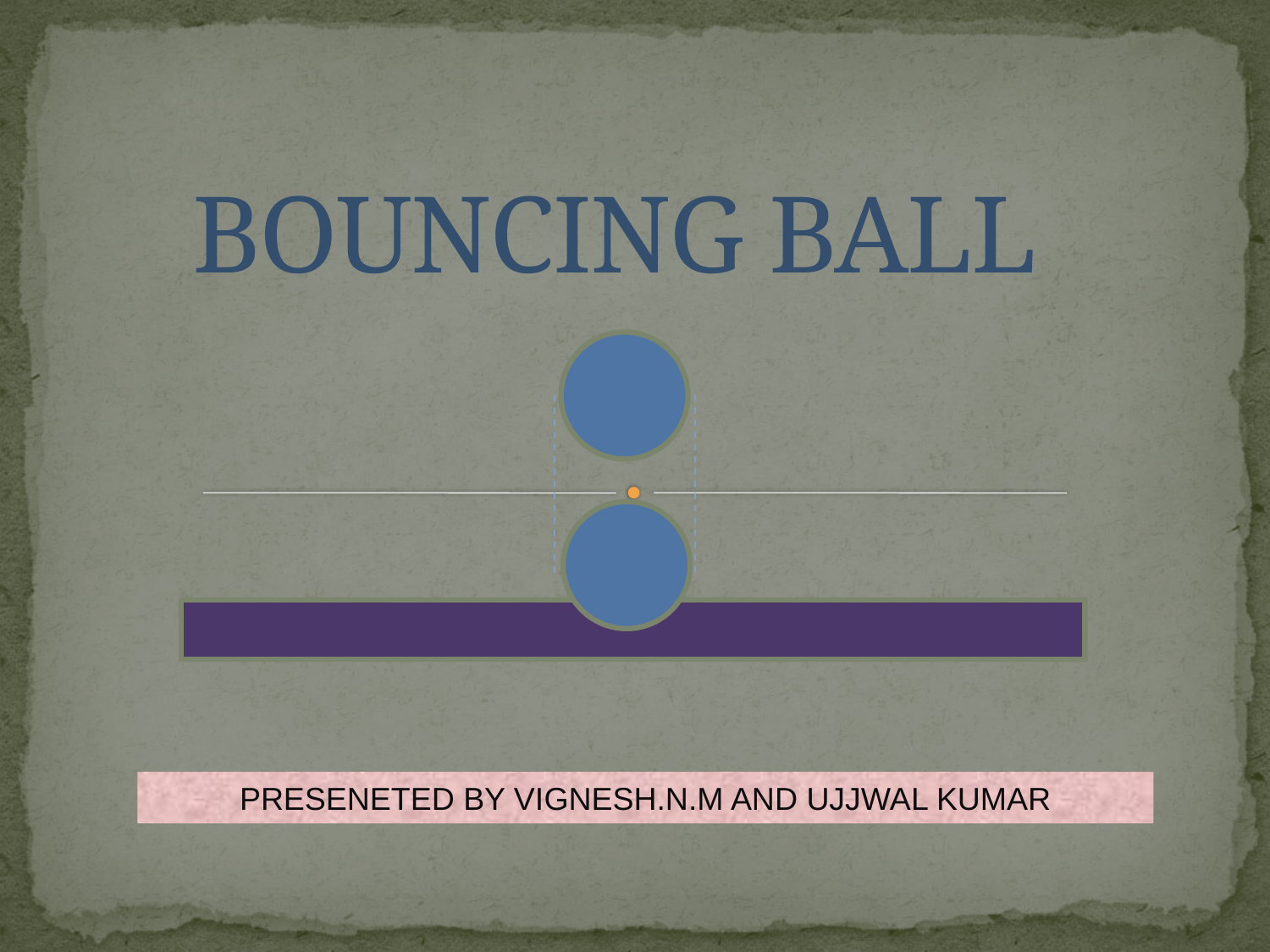

# BOUNCING BALL

PRESENETED BY VIGNESH.N.M AND UJJWAL KUMAR